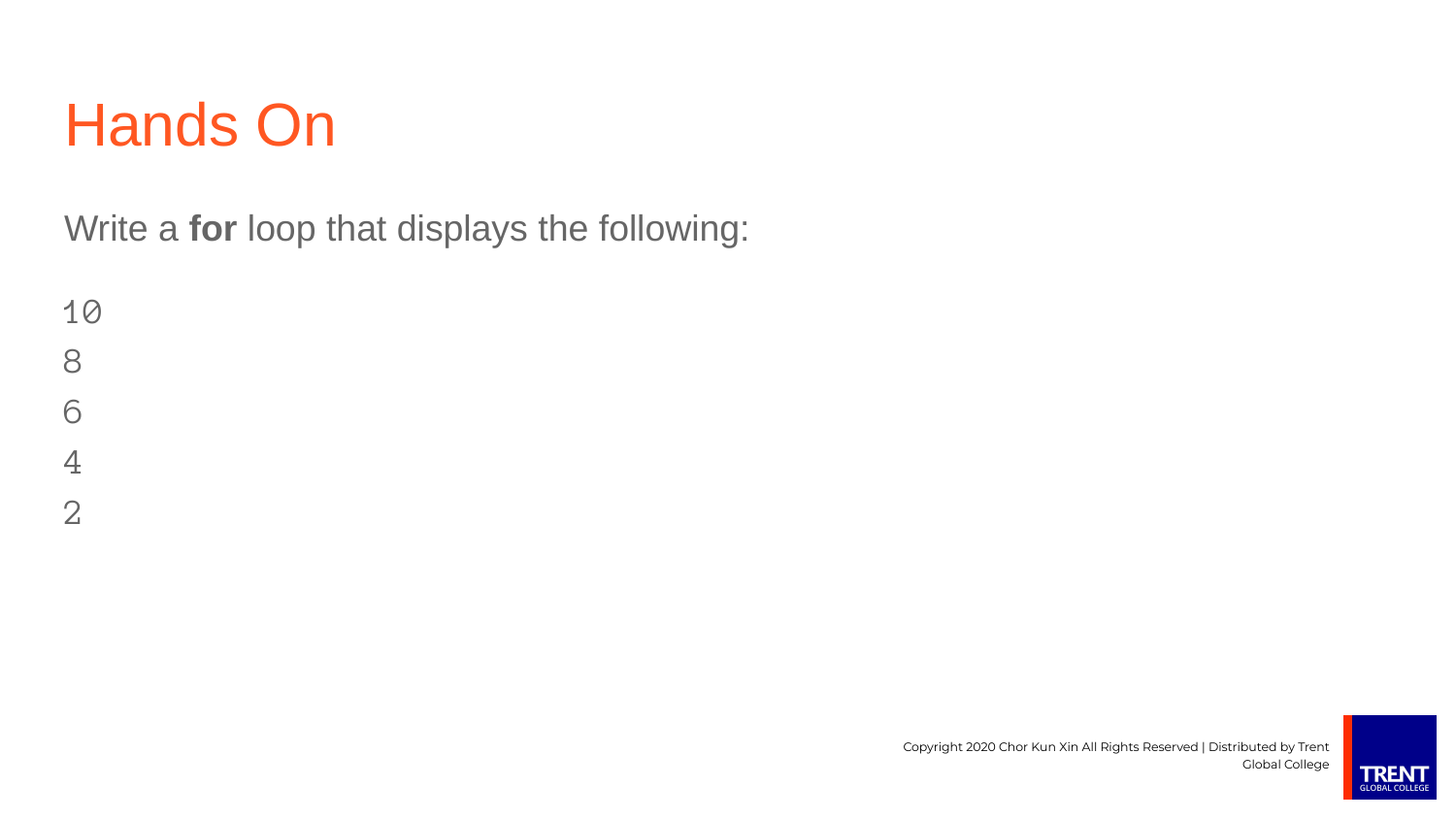

# Hands On
Write a for loop that displays the following:
10
8
6
4
2